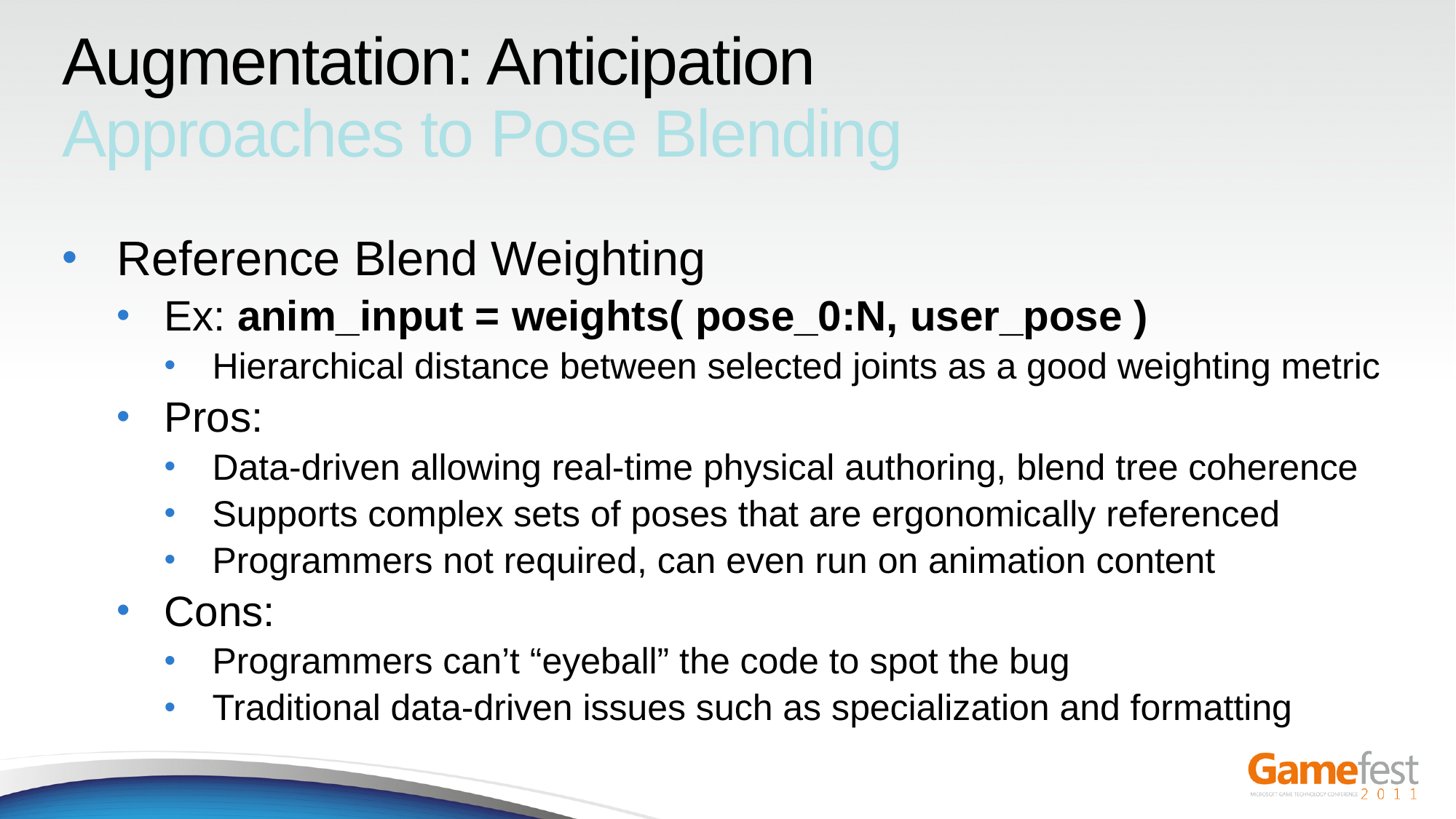

# Augmentation: Anticipation Approaches to Pose Blending

Reference Blend Weighting
Ex: anim_input = weights( pose_0:N, user_pose )
Hierarchical distance between selected joints as a good weighting metric
Pros:
Data-driven allowing real-time physical authoring, blend tree coherence
Supports complex sets of poses that are ergonomically referenced
Programmers not required, can even run on animation content
Cons:
Programmers can’t “eyeball” the code to spot the bug
Traditional data-driven issues such as specialization and formatting